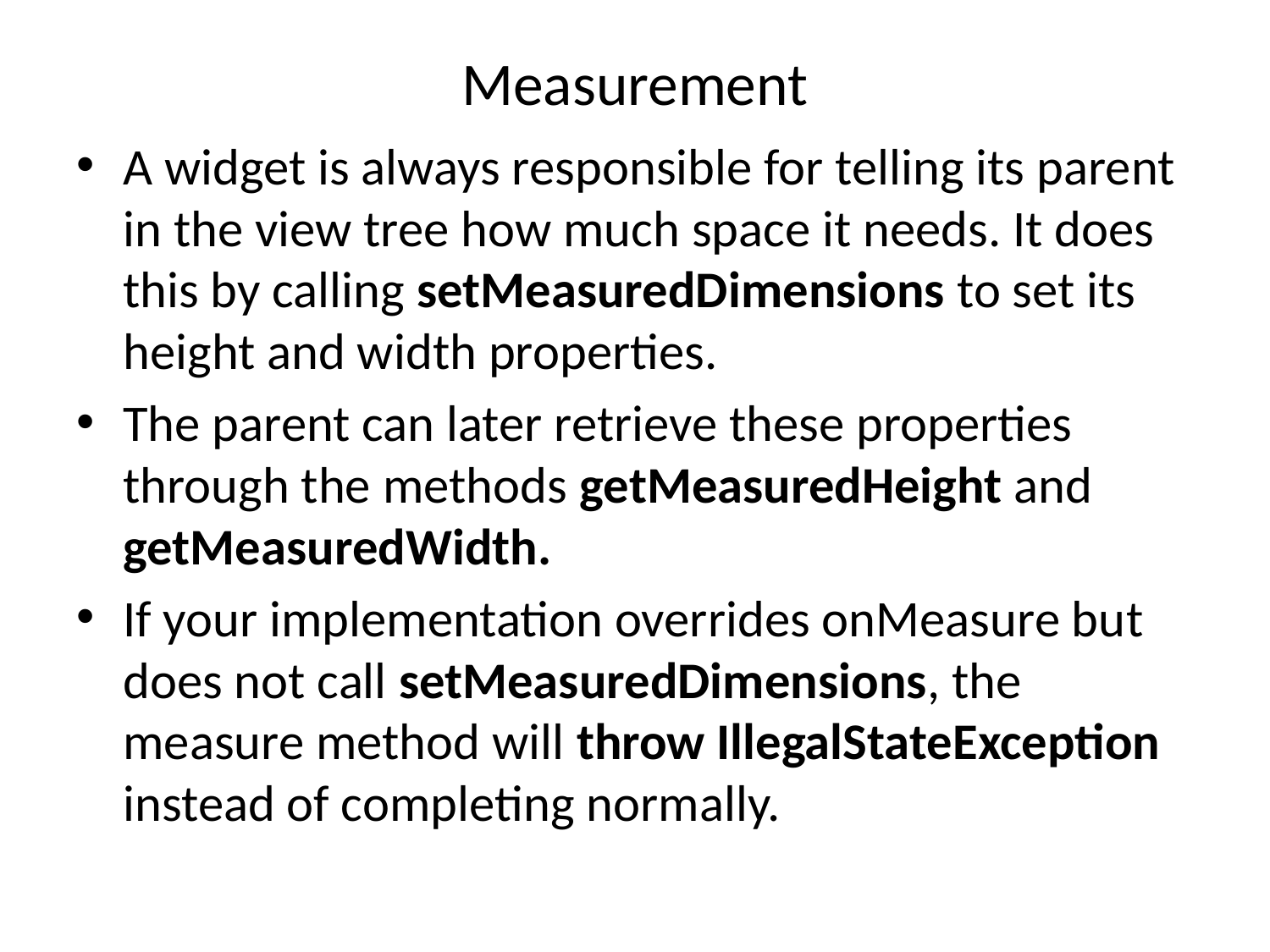

# Measurement
A widget is always responsible for telling its parent in the view tree how much space it needs. It does this by calling setMeasuredDimensions to set its height and width properties.
The parent can later retrieve these properties through the methods getMeasuredHeight and getMeasuredWidth.
If your implementation overrides onMeasure but does not call setMeasuredDimensions, the measure method will throw IllegalStateException instead of completing normally.